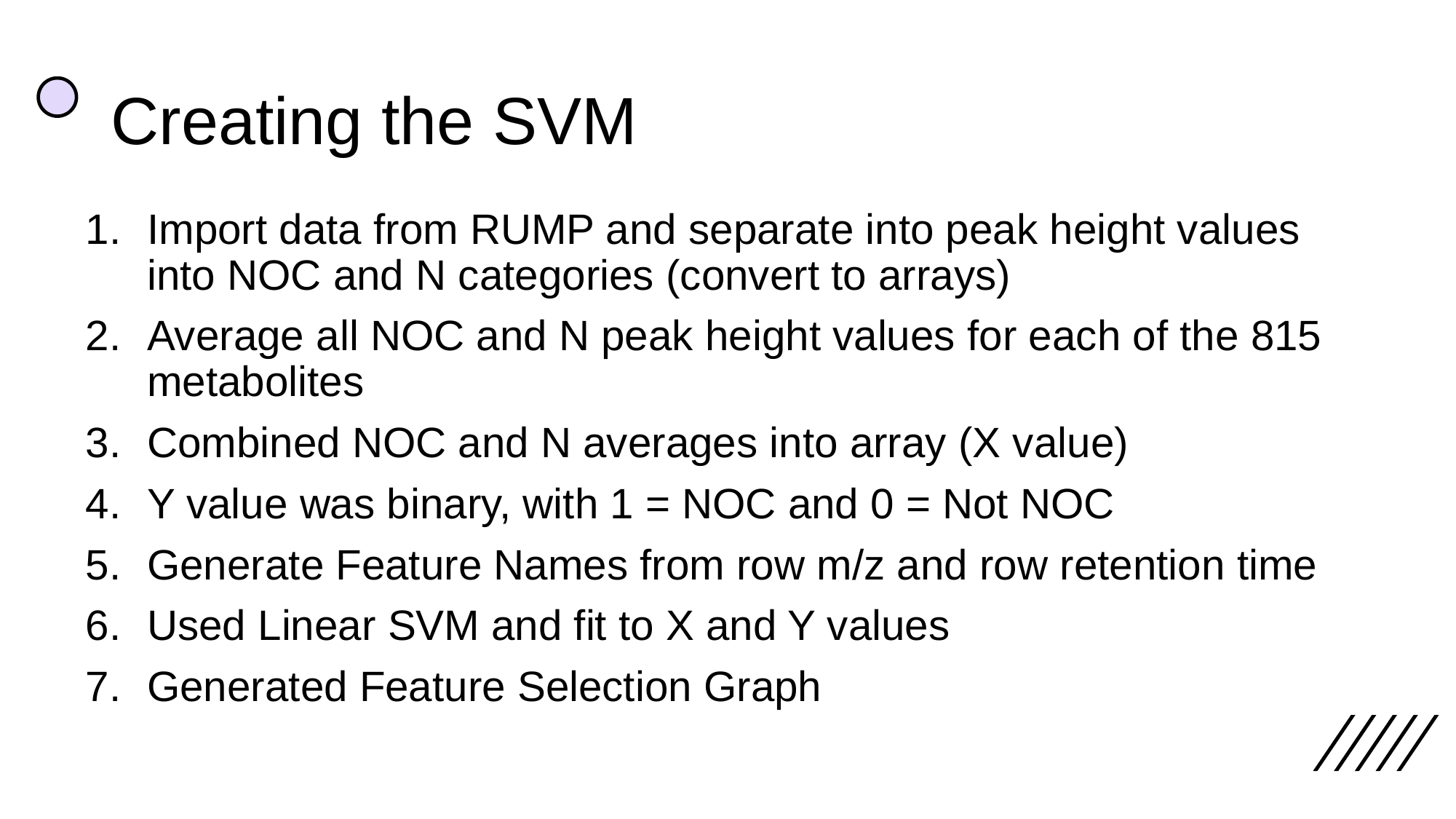

# Creating the SVM
Import data from RUMP and separate into peak height values into NOC and N categories (convert to arrays)
Average all NOC and N peak height values for each of the 815 metabolites
Combined NOC and N averages into array (X value)
Y value was binary, with 1 = NOC and 0 = Not NOC
Generate Feature Names from row m/z and row retention time
Used Linear SVM and fit to X and Y values
Generated Feature Selection Graph